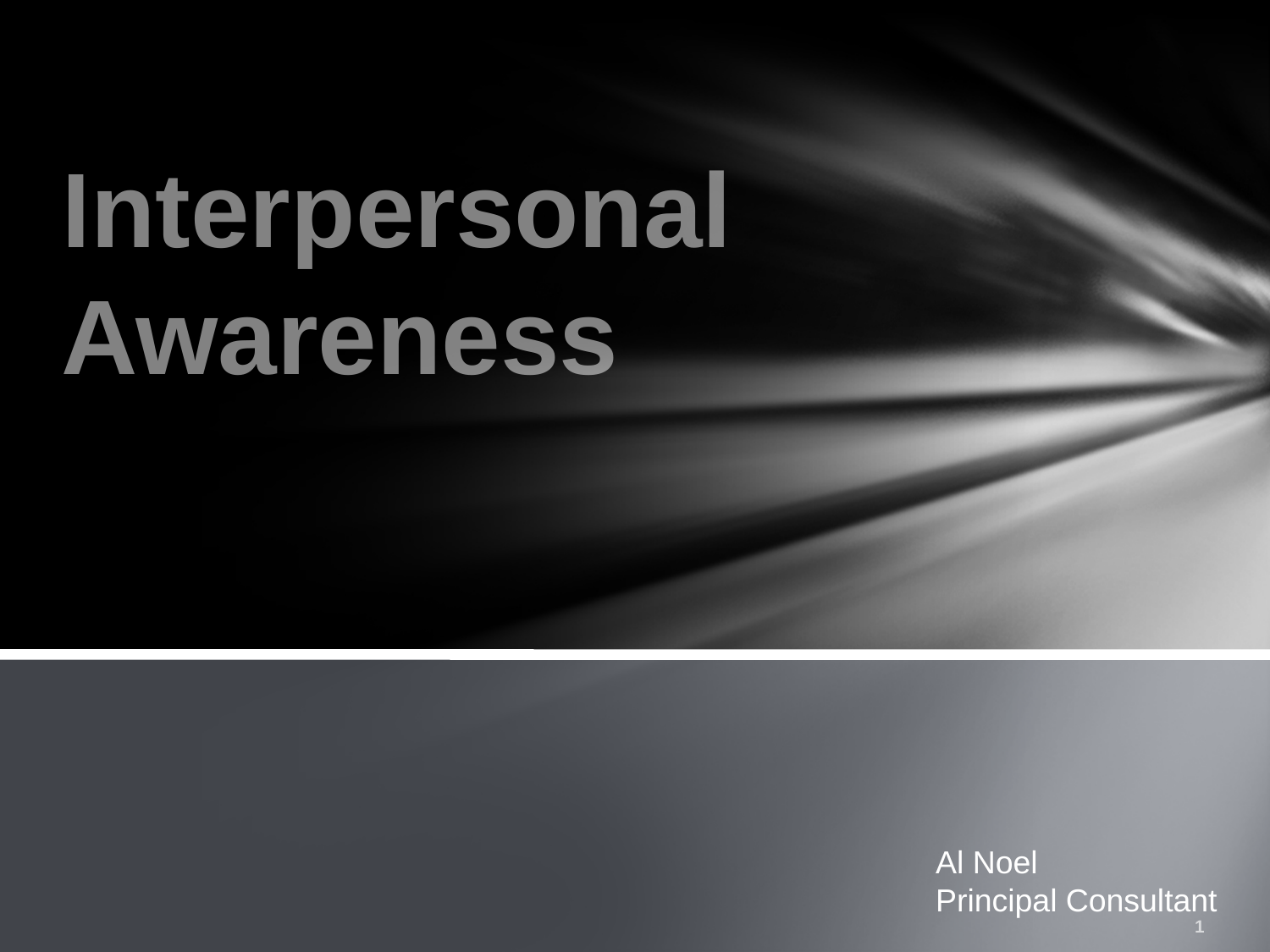

# Interpersonal Awareness
Al Noel
Principal Consultant
1